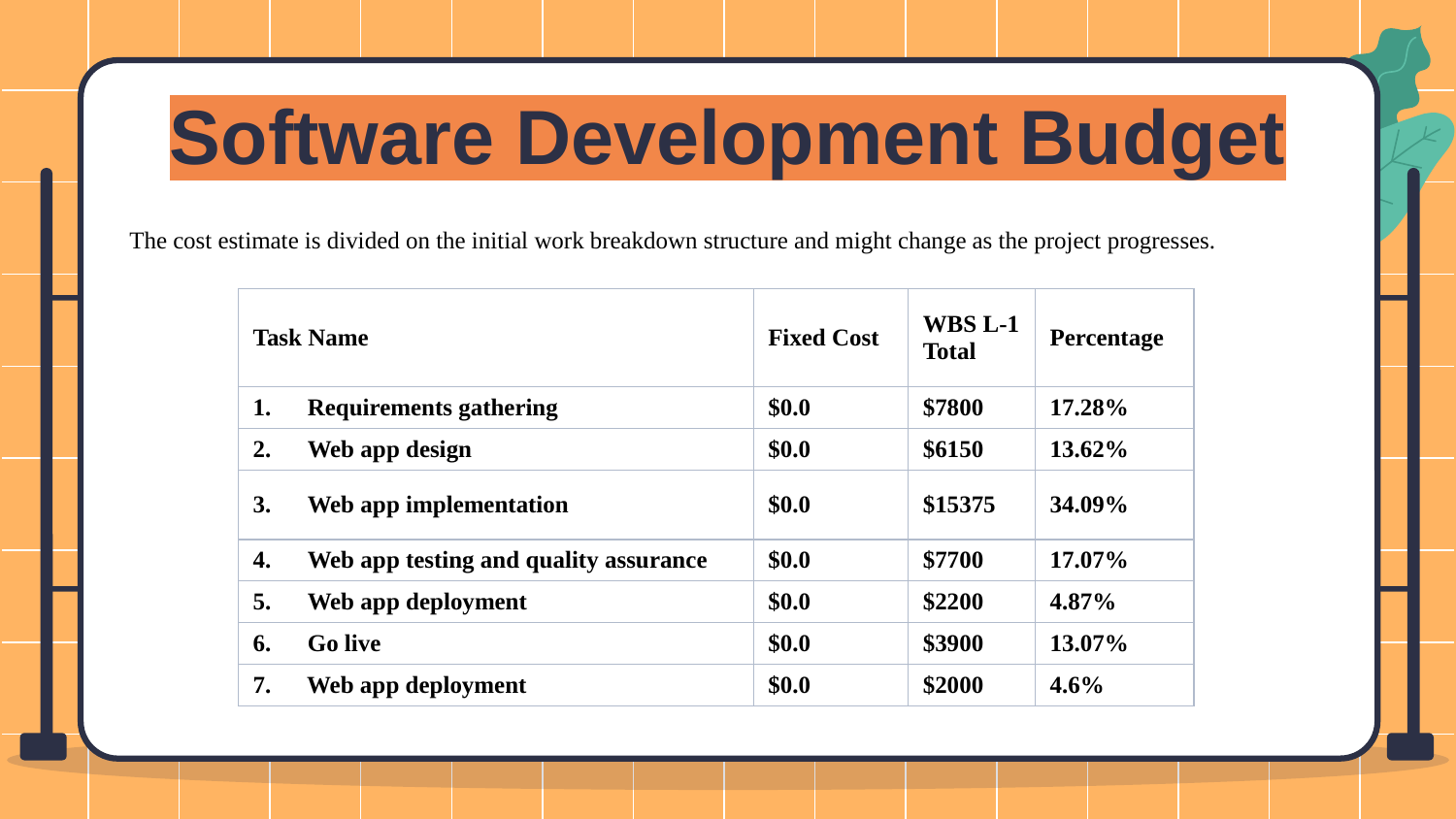

Software Development Budget

The cost estimate is divided on the initial work breakdown structure and might change as the project progresses.
| Task Name | Fixed Cost | WBS L-1 Total | Percentage |
| --- | --- | --- | --- |
| Requirements gathering | $0.0 | $7800 | 17.28% |
| Web app design | $0.0 | $6150 | 13.62% |
| Web app implementation | $0.0 | $15375 | 34.09% |
| Web app testing and quality assurance | $0.0 | $7700 | 17.07% |
| Web app deployment | $0.0 | $2200 | 4.87% |
| 6.      Go live | $0.0 | $3900 | 13.07% |
| 7.      Web app deployment | $0.0 | $2000 | 4.6% |